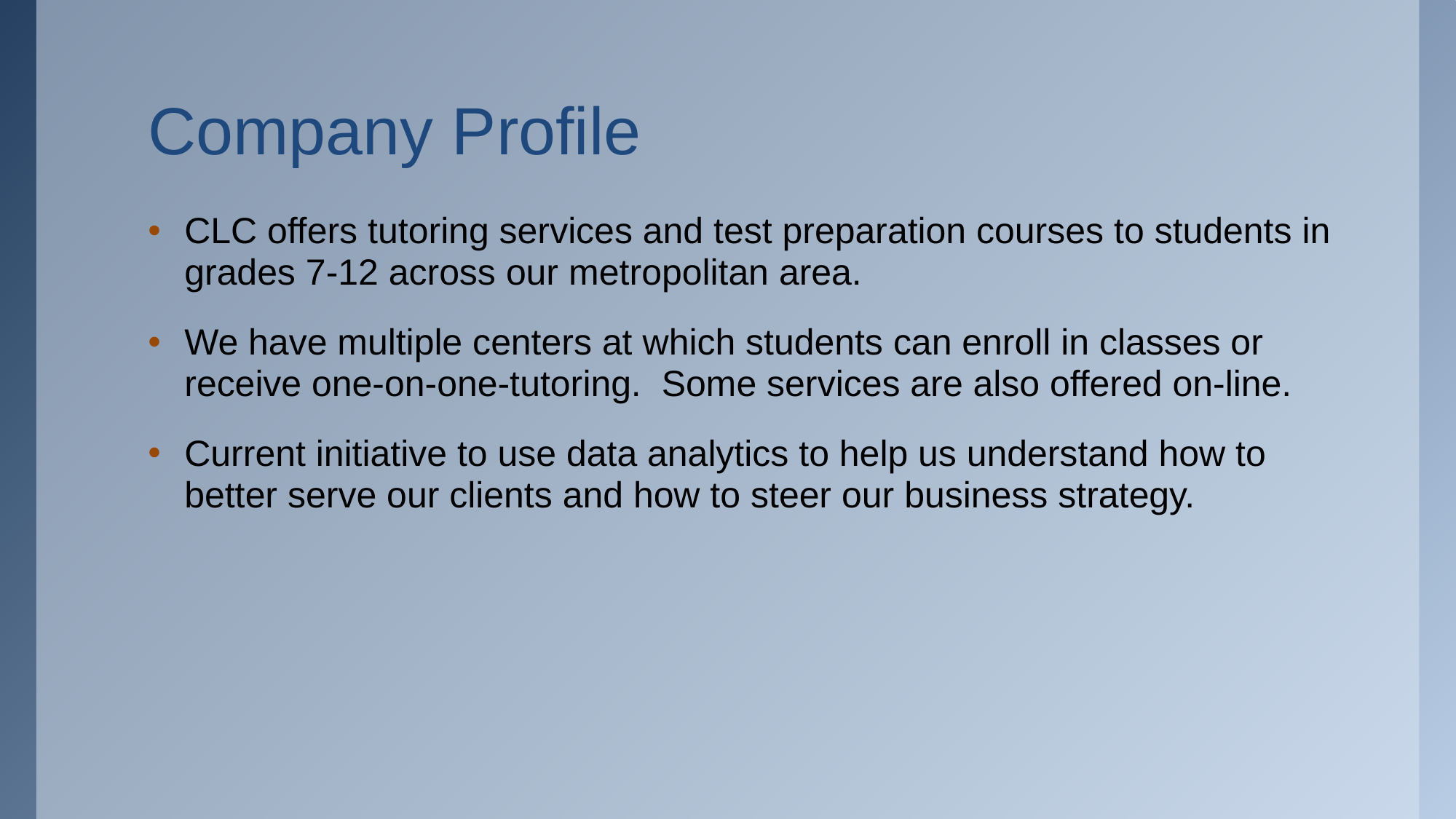

# Company Profile
CLC offers tutoring services and test preparation courses to students in grades 7-12 across our metropolitan area.
We have multiple centers at which students can enroll in classes or receive one-on-one-tutoring.  Some services are also offered on-line.
Current initiative to use data analytics to help us understand how to better serve our clients and how to steer our business strategy.